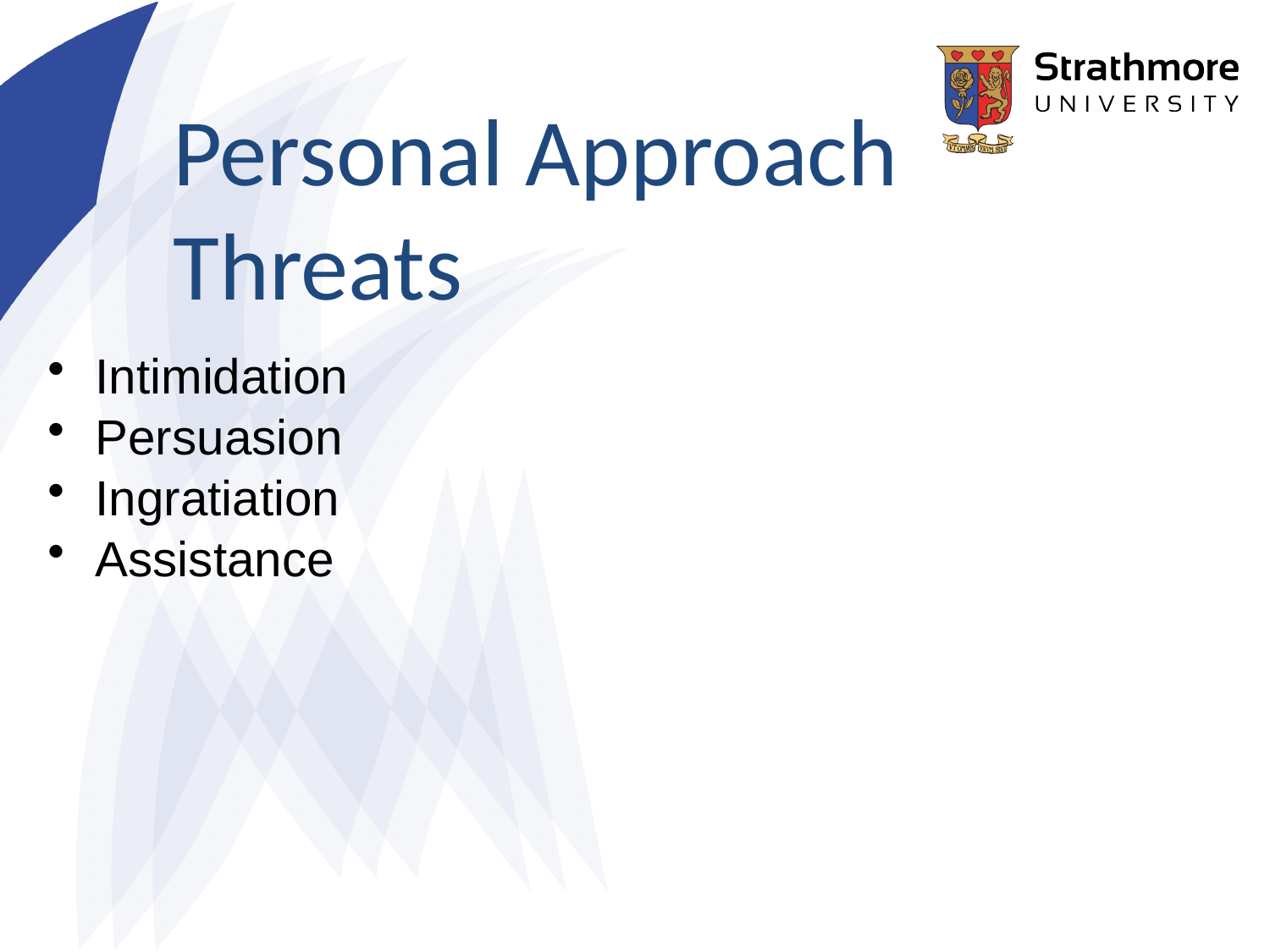

Personal Approach Threats
Intimidation
Persuasion
Ingratiation
Assistance